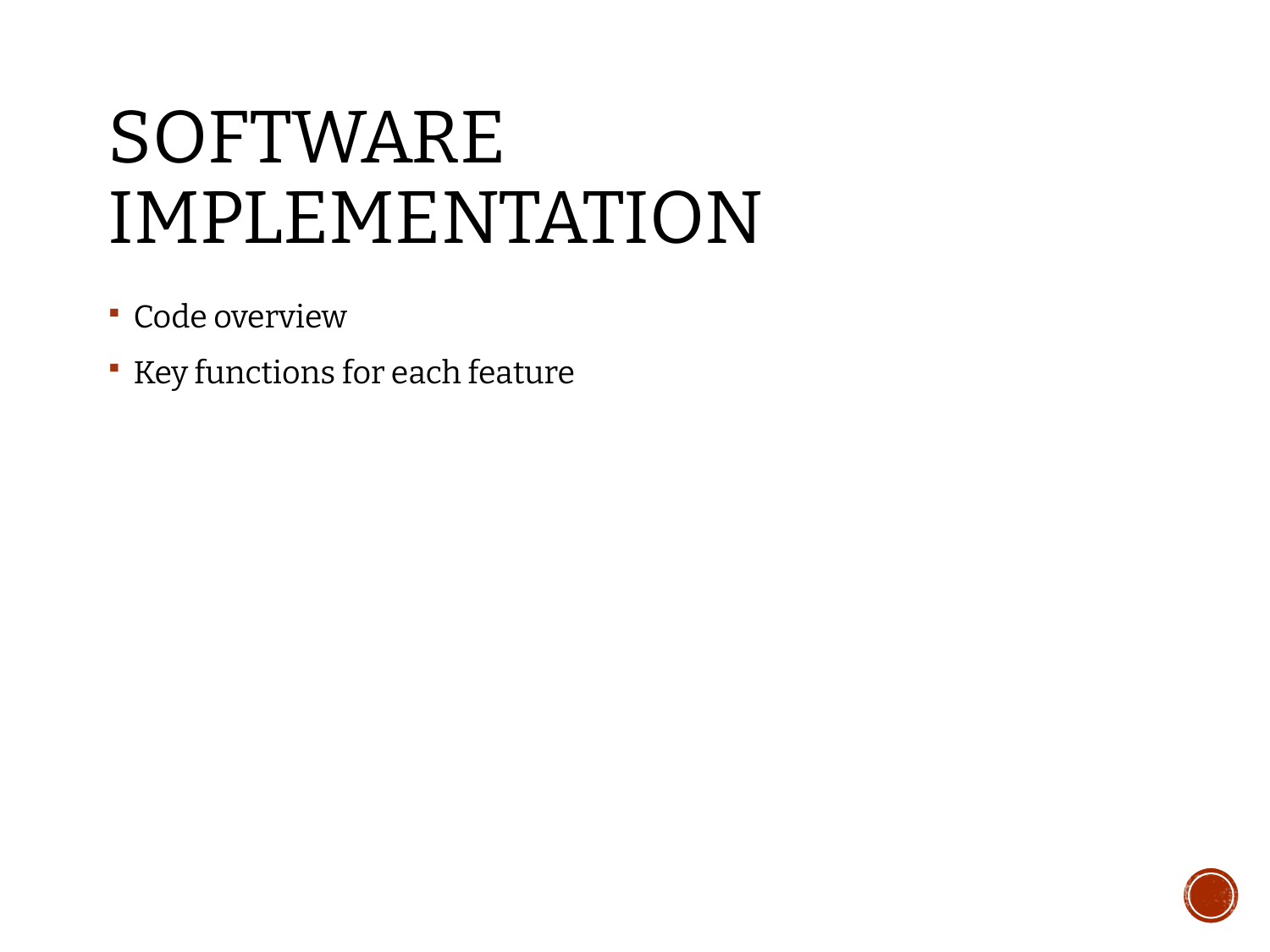

# Software Implementation
Code overview
Key functions for each feature